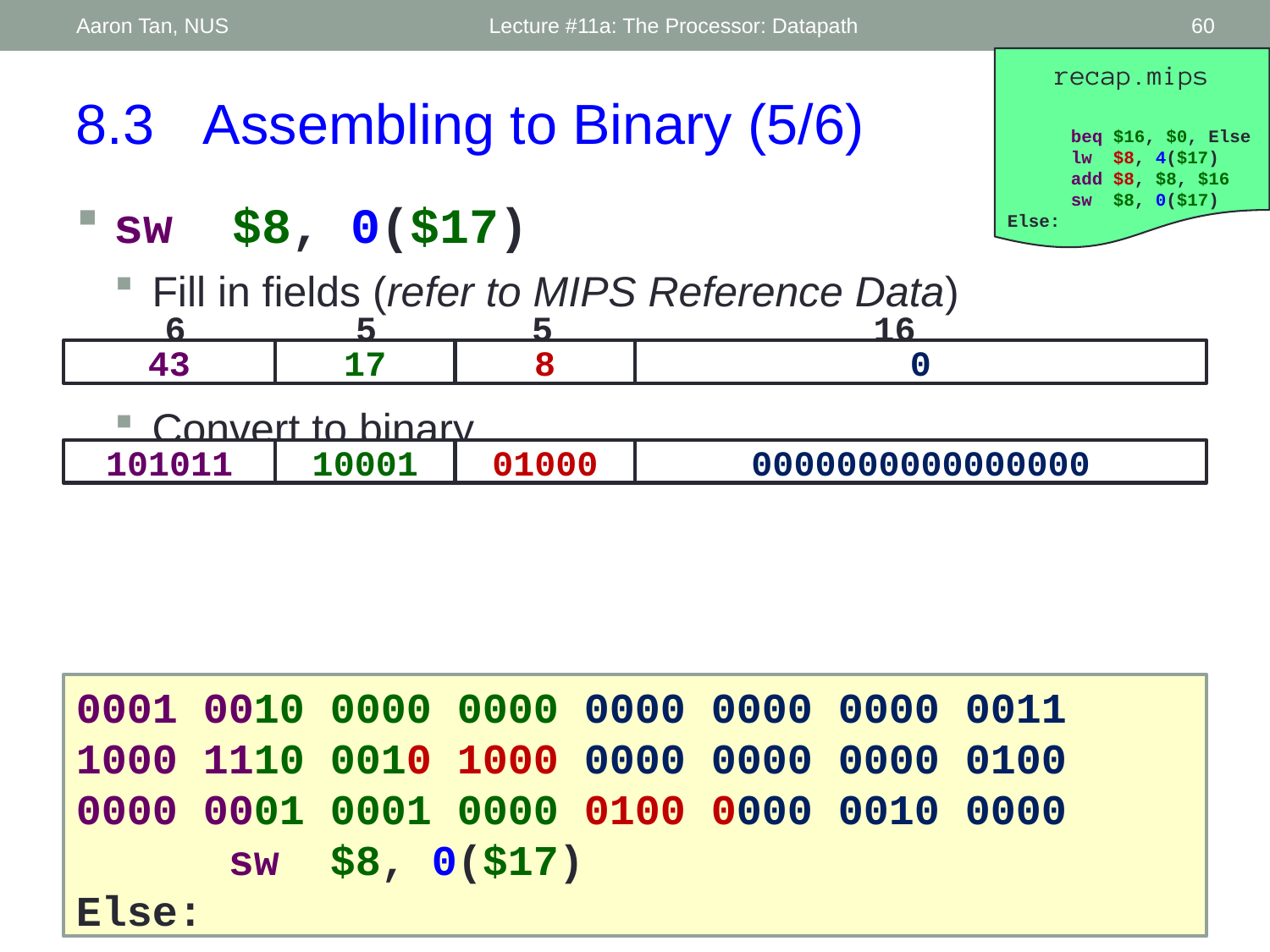

Aaron Tan, NUS
Lecture #11a: The Processor: Datapath
60

recap.mips

      beq $16, $0, Else
      lw  $8, 4($17)
      add $8, $8, $16
      sw  $8, 0($17)
Else:
8.3	Assembling to Binary (5/6)
sw  $8, 0($17)
Fill in fields (refer to MIPS Reference Data)

Convert to binary
6
5
5
16
43
17
8
0
101011
10001
01000
0000000000000000
0001 0010 0000 0000 0000 0000 0000 0011
1000 1110 0010 1000 0000 0000 0000 0100
0000 0001 0001 0000 0100 0000 0010 0000
  	 sw  $8, 0($17)
Else: